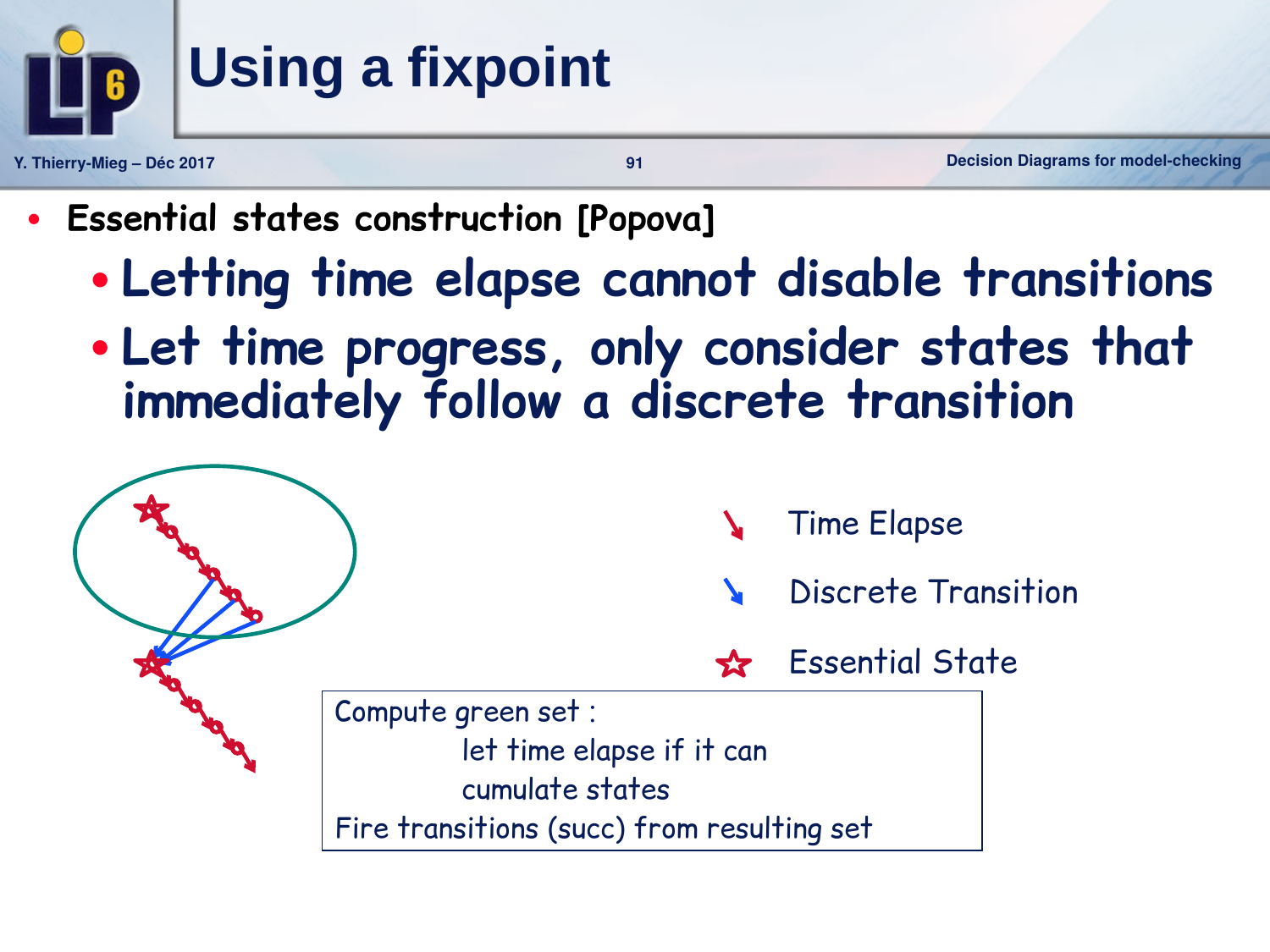

# Using a fixpoint
Essential states construction [Popova]
Letting time elapse cannot disable transitions
Let time progress, only consider states that immediately follow a discrete transition

Time Elapse

Discrete Transition

Essential State

Compute green set :
	let time elapse if it can
	cumulate states
Fire transitions (succ) from resulting set